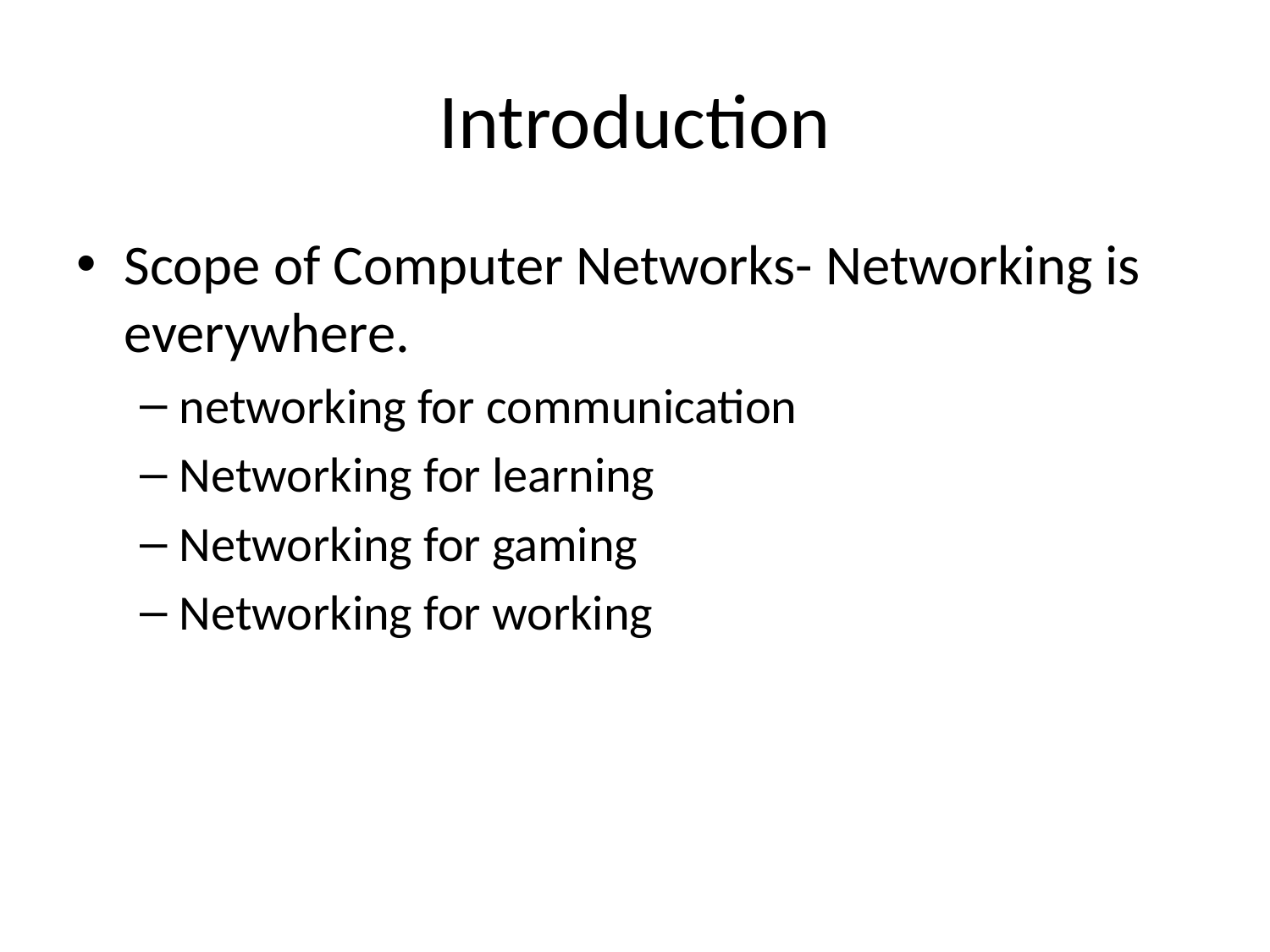

# Introduction
Scope of Computer Networks- Networking is everywhere.
networking for communication
Networking for learning
Networking for gaming
Networking for working